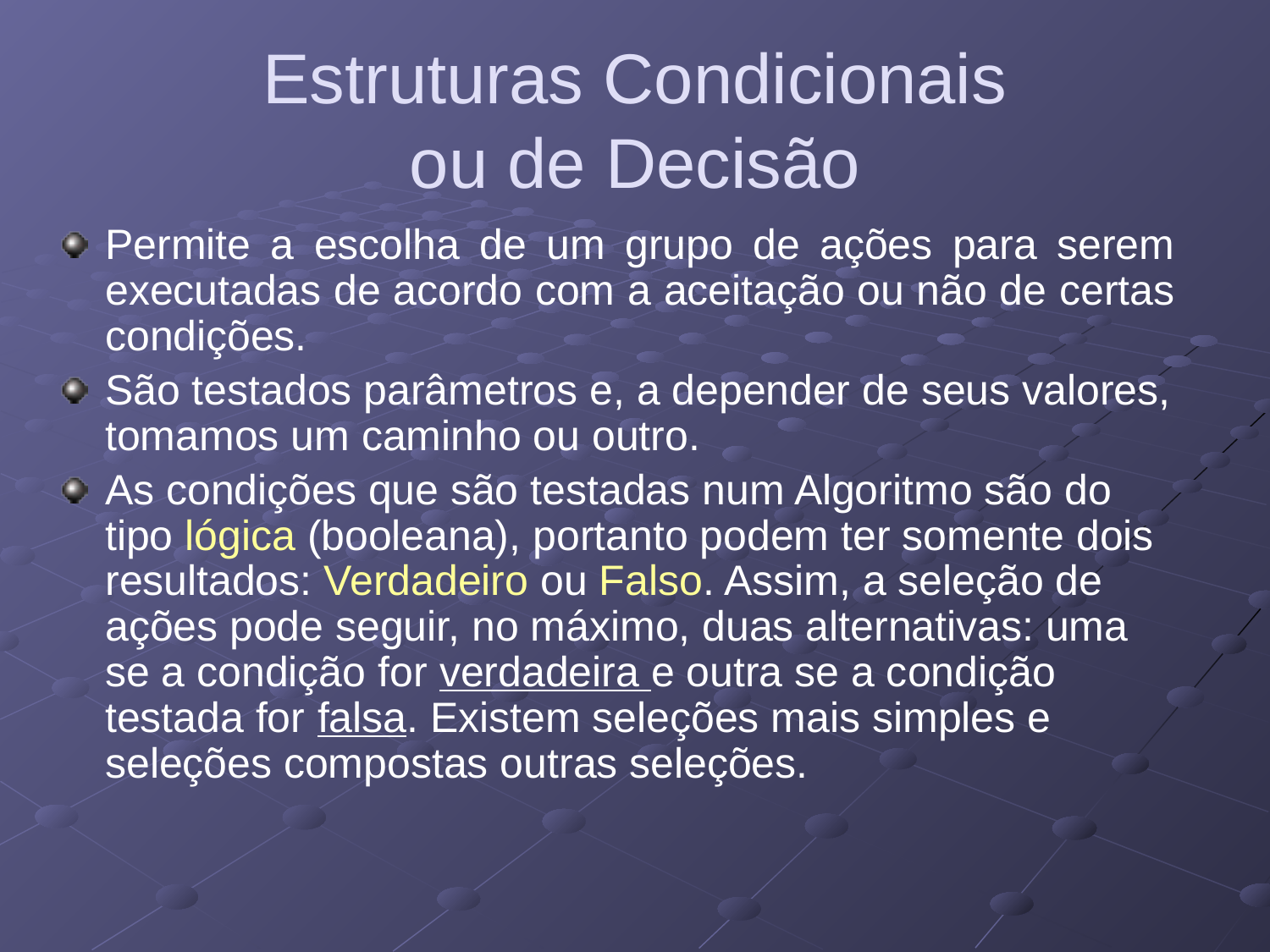

# Estruturas Condicionais ou de Decisão
Permite a escolha de um grupo de ações para serem executadas de acordo com a aceitação ou não de certas condições.
São testados parâmetros e, a depender de seus valores, tomamos um caminho ou outro.
As condições que são testadas num Algoritmo são do tipo lógica (booleana), portanto podem ter somente dois resultados: Verdadeiro ou Falso. Assim, a seleção de ações pode seguir, no máximo, duas alternativas: uma se a condição for verdadeira e outra se a condição testada for falsa. Existem seleções mais simples e seleções compostas outras seleções.